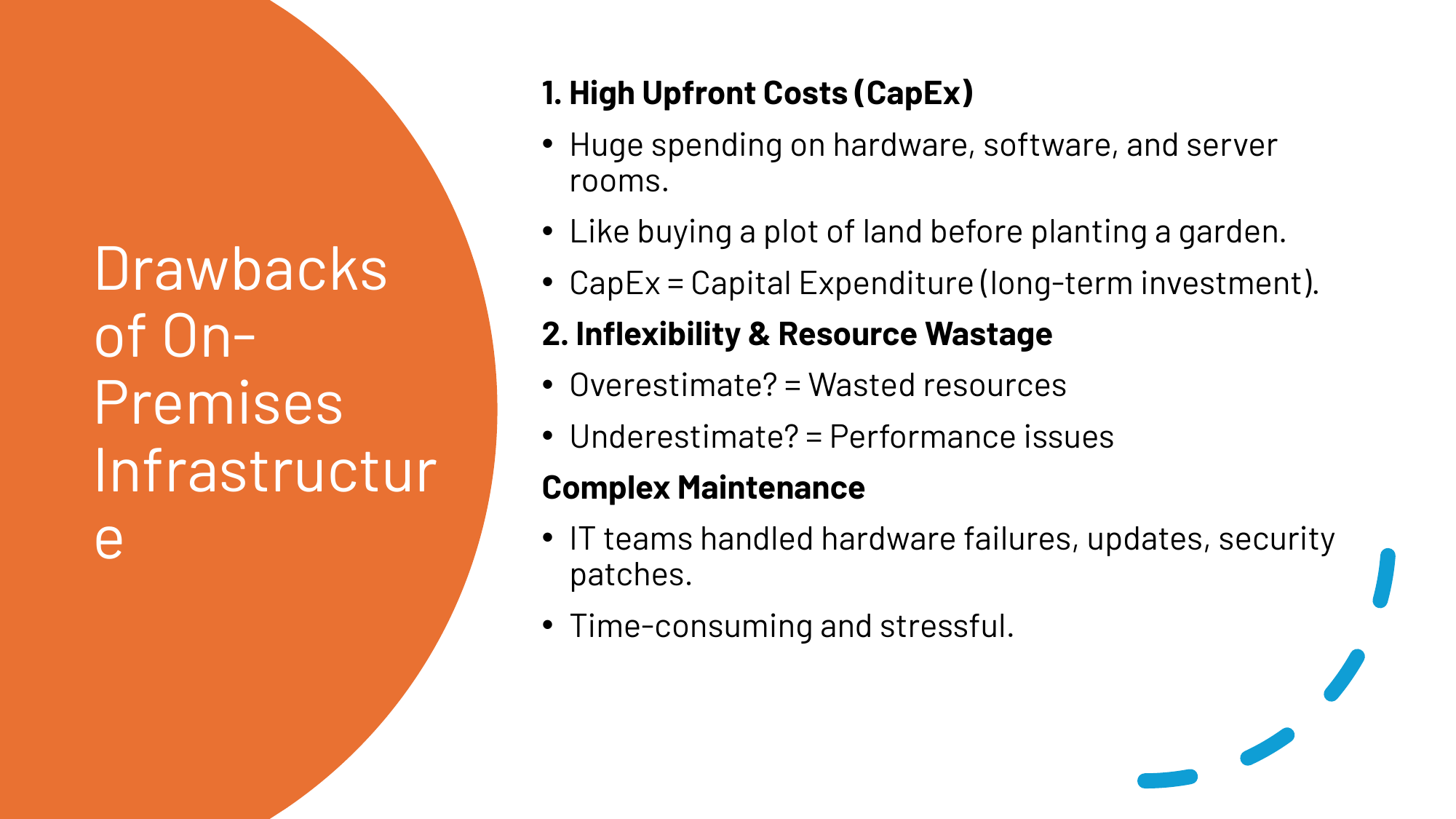

1. High Upfront Costs (CapEx)
Huge spending on hardware, software, and server rooms.
Like buying a plot of land before planting a garden.
CapEx = Capital Expenditure (long-term investment).
2. Inflexibility & Resource Wastage
Overestimate? = Wasted resources
Underestimate? = Performance issues
Complex Maintenance
IT teams handled hardware failures, updates, security patches.
Time-consuming and stressful.

# Drawbacks of On-Premises Infrastructure